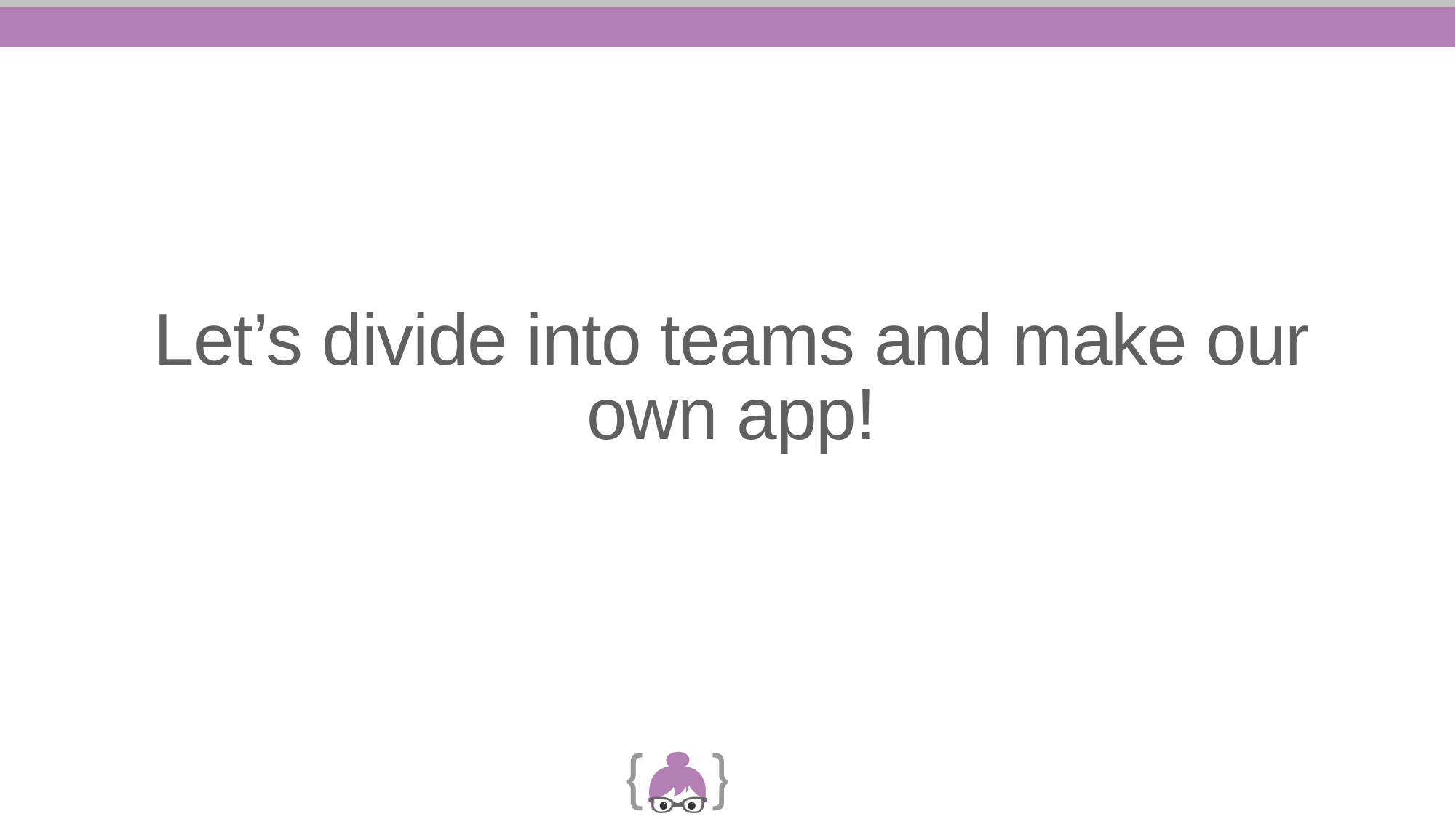

# Let’s divide into teams and make our own app!